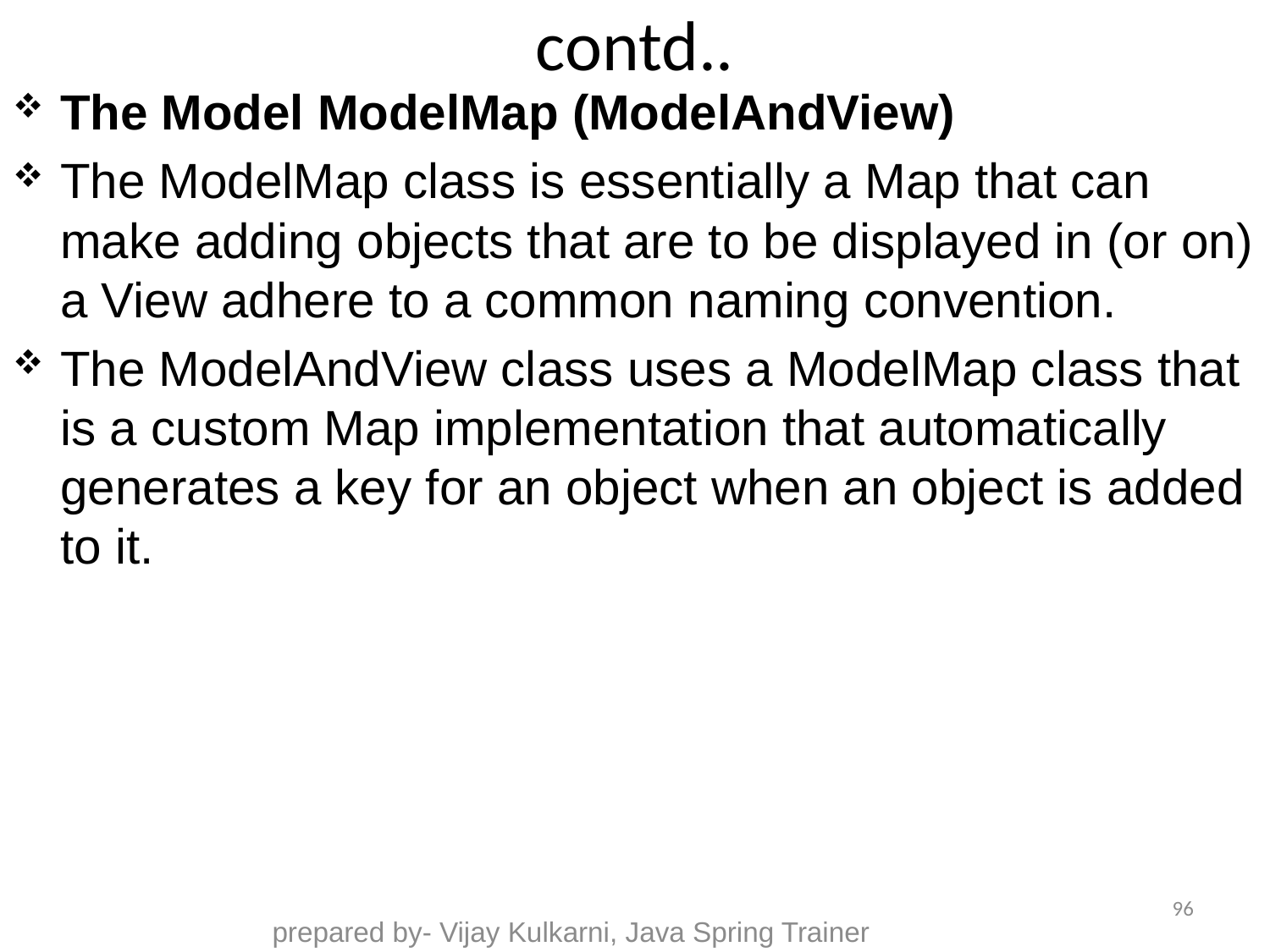

# contd..
The Model ModelMap (ModelAndView)
The ModelMap class is essentially a Map that can make adding objects that are to be displayed in (or on) a View adhere to a common naming convention.
The ModelAndView class uses a ModelMap class that is a custom Map implementation that automatically generates a key for an object when an object is added to it.

96
prepared by- Vijay Kulkarni, Java Spring Trainer